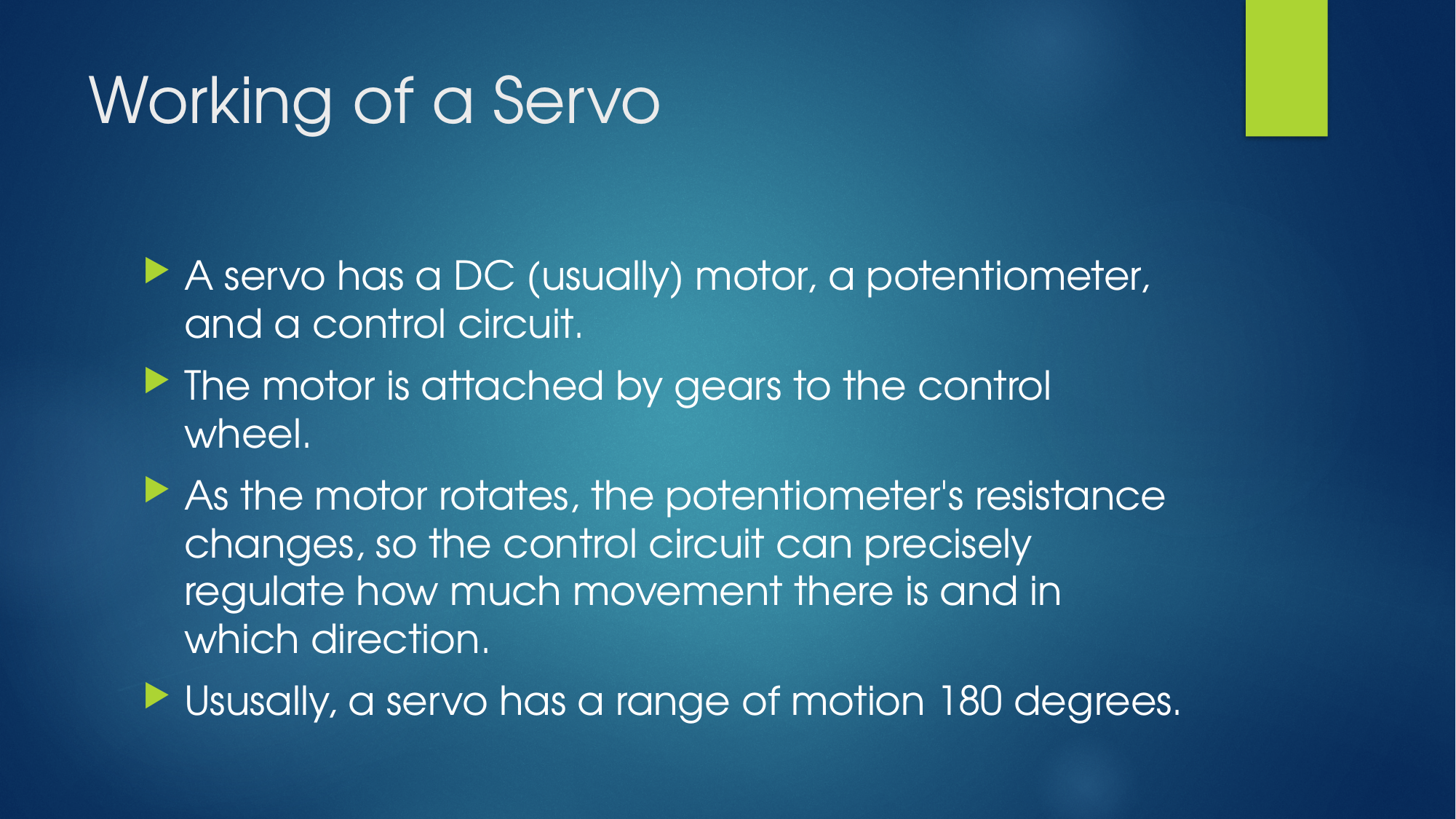

# Working of a Servo
A servo has a DC (usually) motor, a potentiometer, and a control circuit.
The motor is attached by gears to the control wheel.
As the motor rotates, the potentiometer's resistance changes, so the control circuit can precisely regulate how much movement there is and in which direction.
Ususally, a servo has a range of motion 180 degrees.